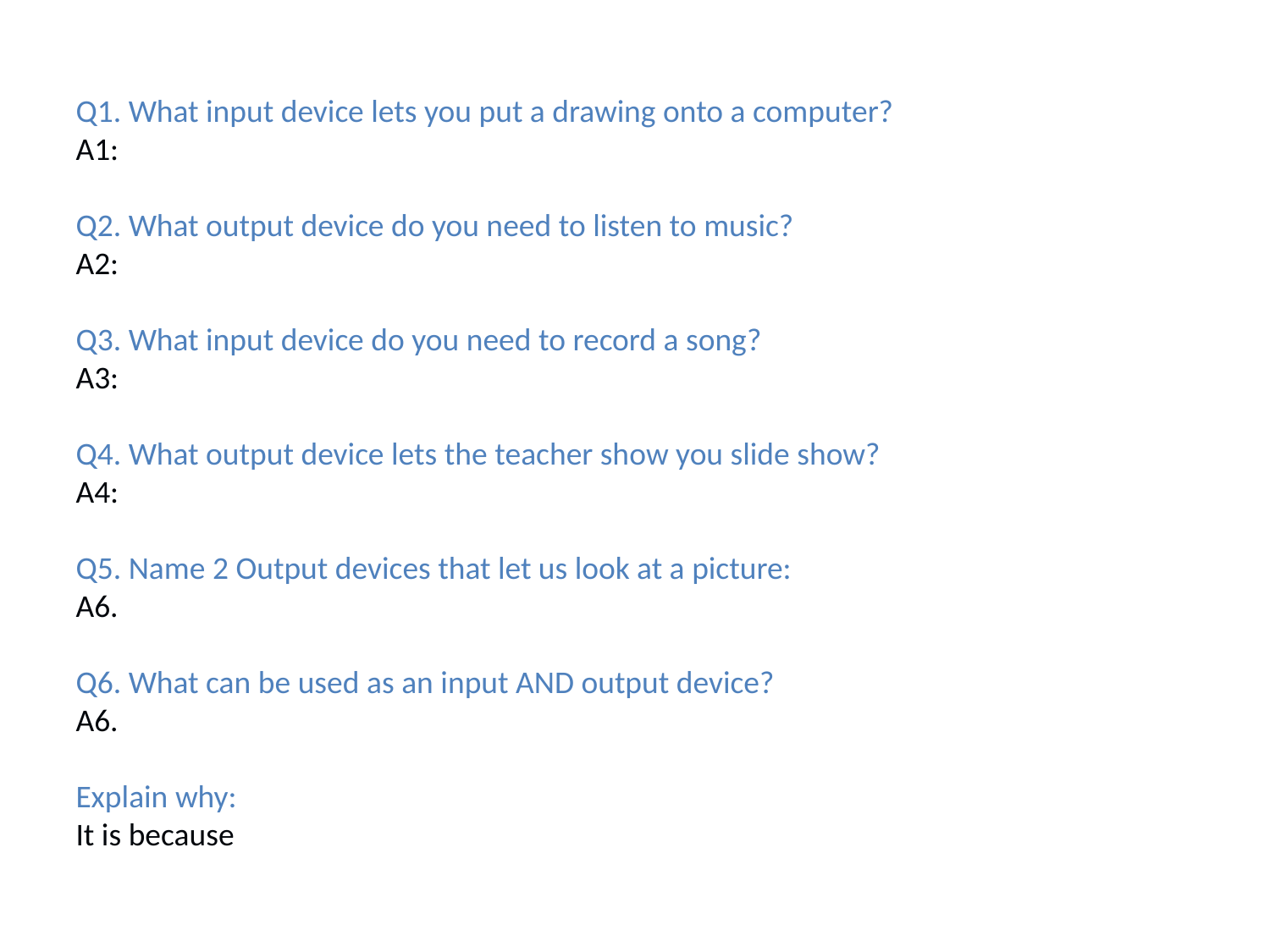

Q1. What input device lets you put a drawing onto a computer?
A1:

Q2. What output device do you need to listen to music?
A2:

Q3. What input device do you need to record a song?
A3:

Q4. What output device lets the teacher show you slide show?
A4:

Q5. Name 2 Output devices that let us look at a picture:
A6.

Q6. What can be used as an input AND output device?
A6.

Explain why:
It is because